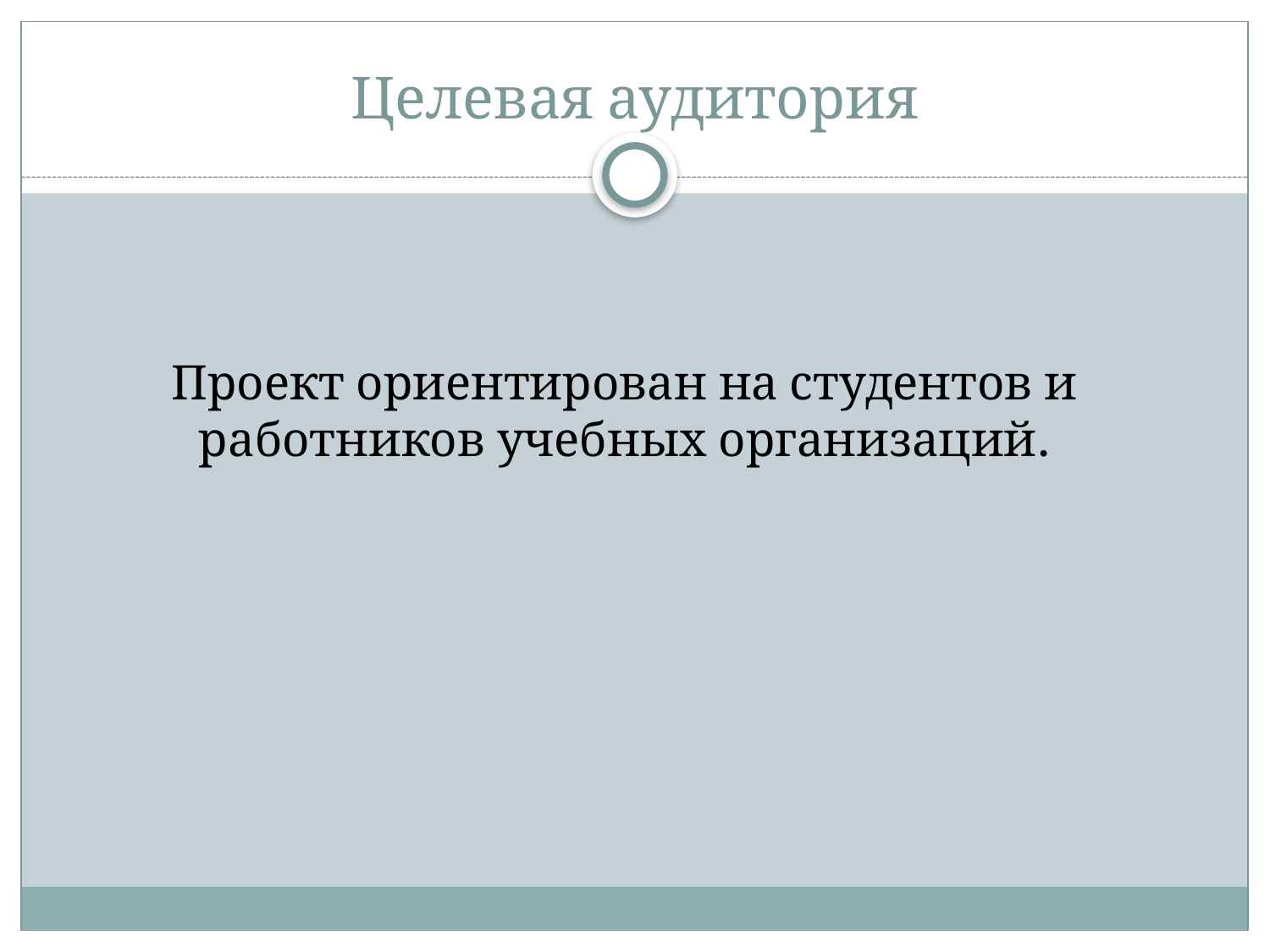

# Целевая аудитория

	Проект ориентирован на студентов и работников учебных организаций.